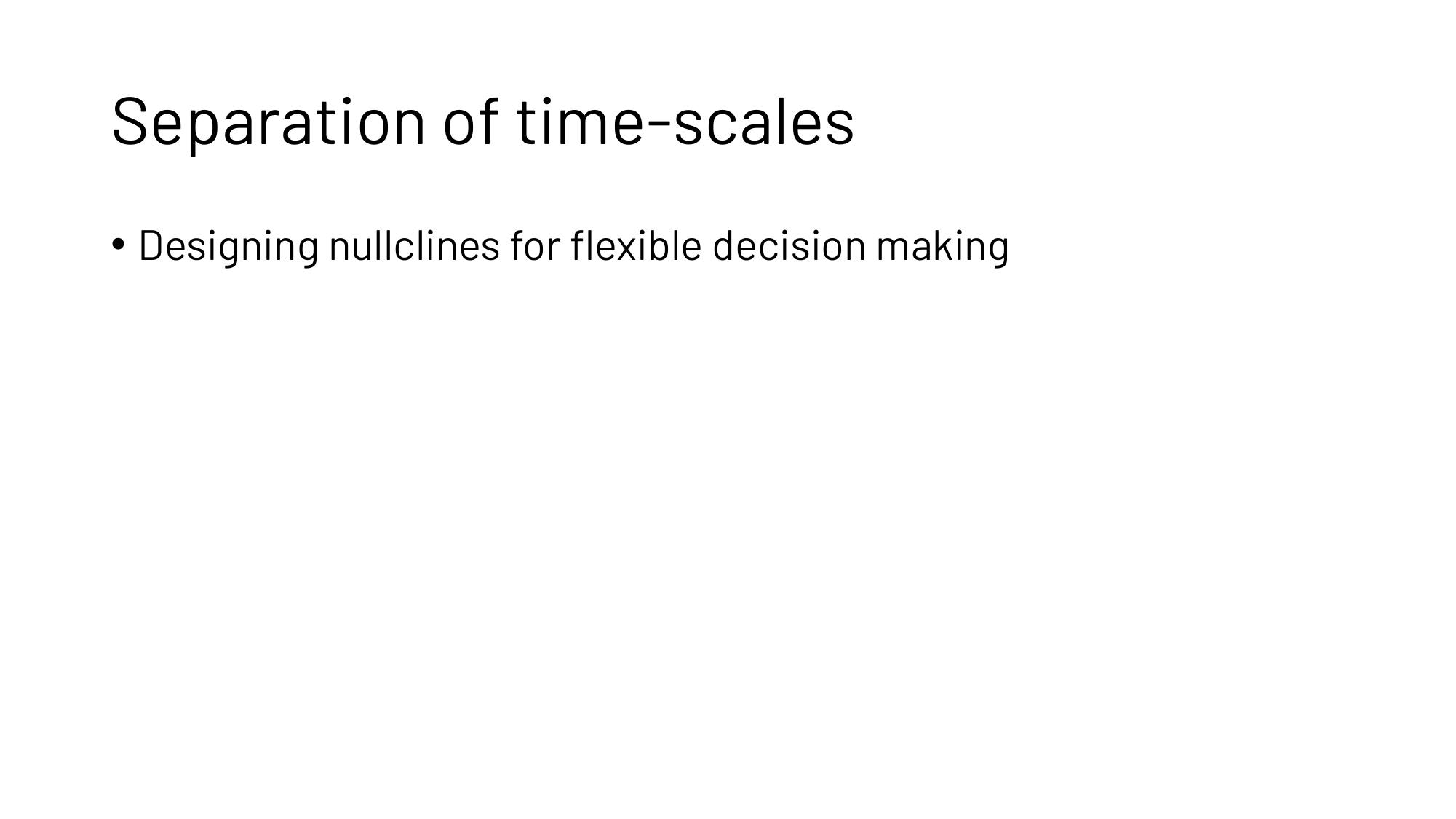

# Separation of time-scales
Designing nullclines for flexible decision making